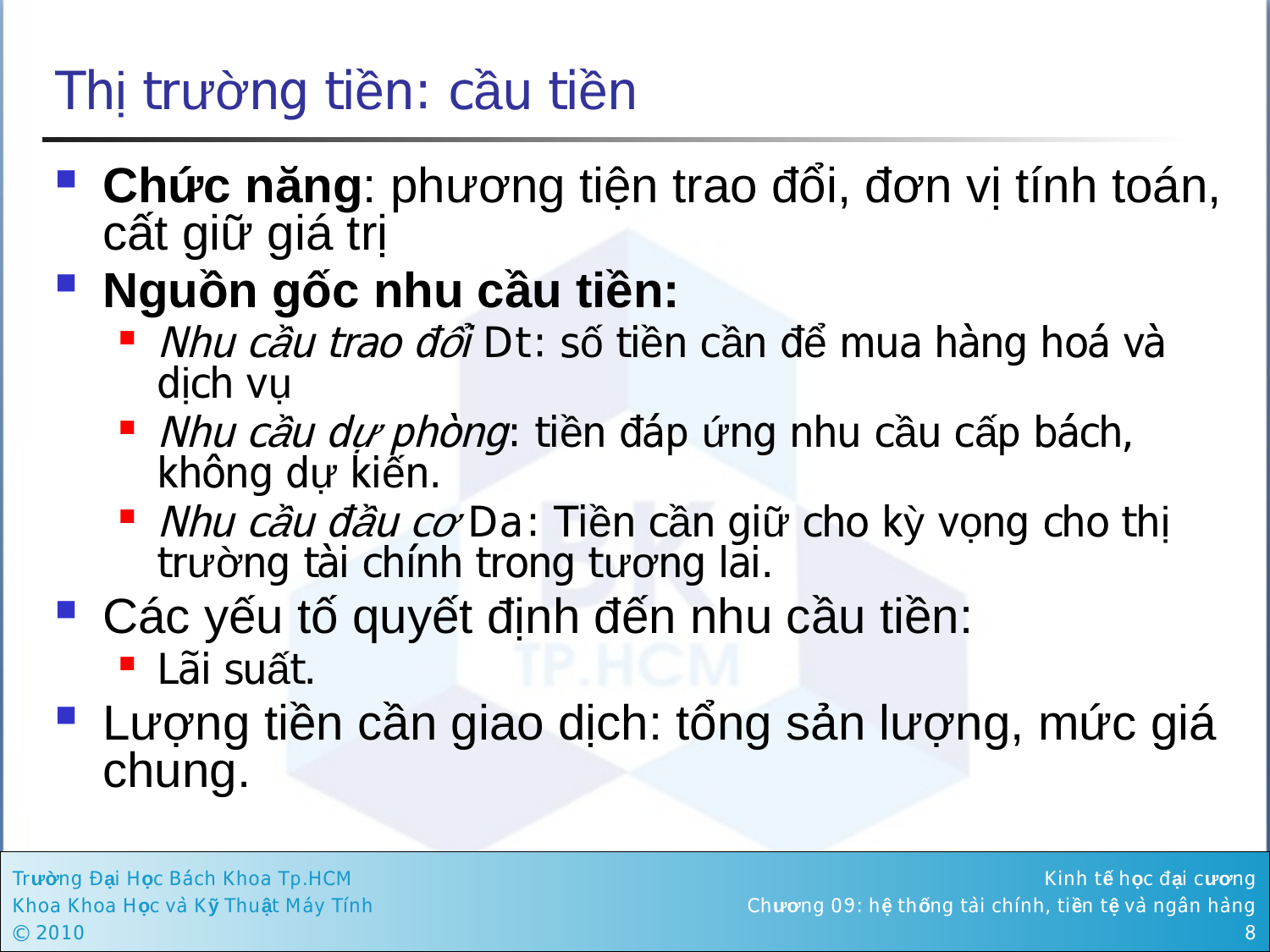

# Thị trường tiền: cầu tiền
Chức năng: phương tiện trao đổi, đơn vị tính toán, cất giữ giá trị
Nguồn gốc nhu cầu tiền:
Nhu cầu trao đổi Dt: số tiền cần để mua hàng hoá và dịch vụ
Nhu cầu dự phòng: tiền đáp ứng nhu cầu cấp bách, không dự kiến.
Nhu cầu đầu cơ Da: Tiền cần giữ cho kỳ vọng cho thị trường tài chính trong tương lai.
Các yếu tố quyết định đến nhu cầu tiền:
Lãi suất.
Lượng tiền cần giao dịch: tổng sản lượng, mức giá chung.